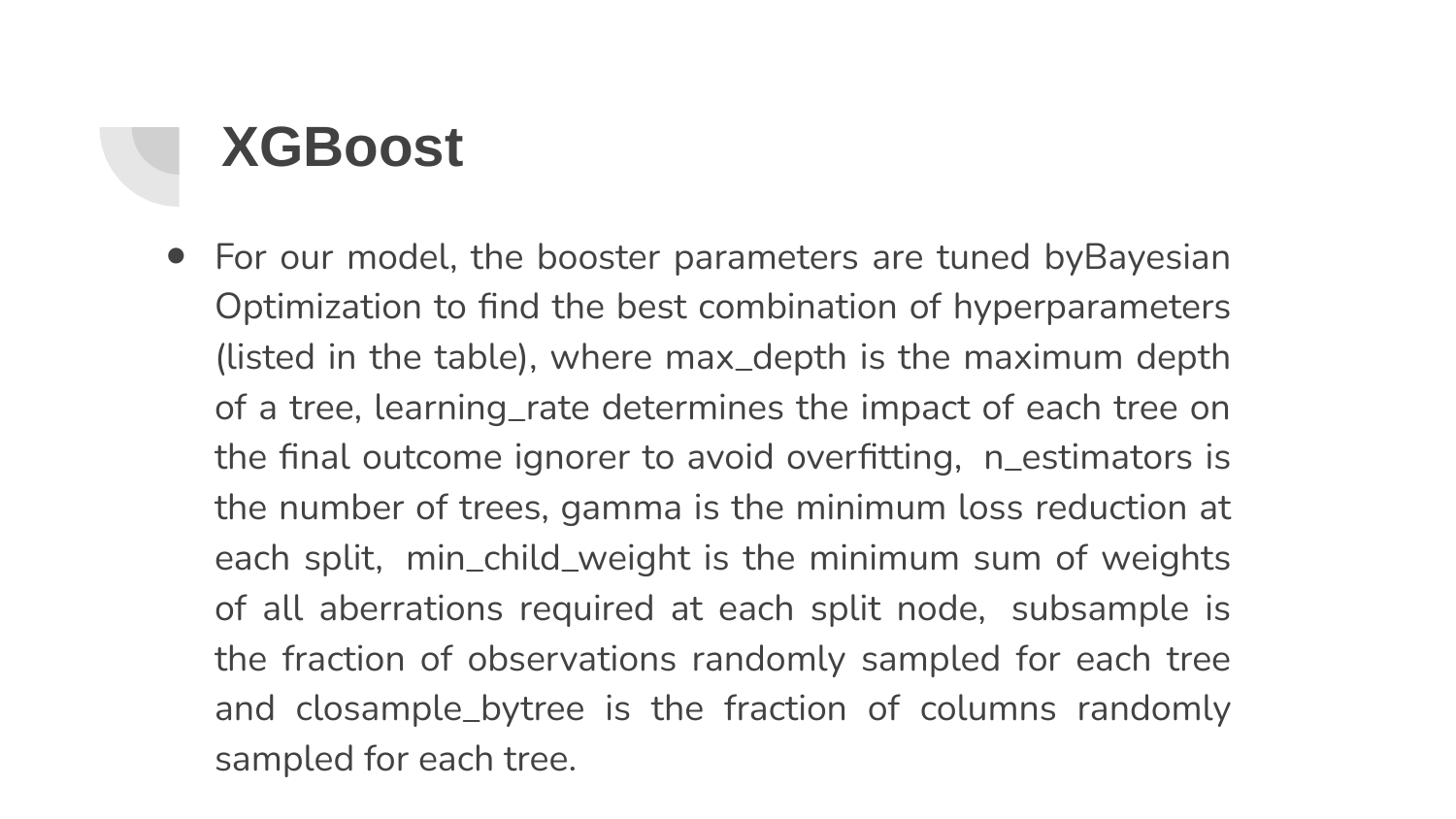

# XGBoost
For our model, the booster parameters are tuned byBayesian Optimization to find the best combination of hyperparameters (listed in the table), where max_depth is the maximum depth of a tree, learning_rate determines the impact of each tree on the final outcome ignorer to avoid overfitting,  n_estimators is the number of trees, gamma is the minimum loss reduction at each split,  min_child_weight is the minimum sum of weights of all aberrations required at each split node,  subsample is the fraction of observations randomly sampled for each tree and closample_bytree is the fraction of columns randomly sampled for each tree.